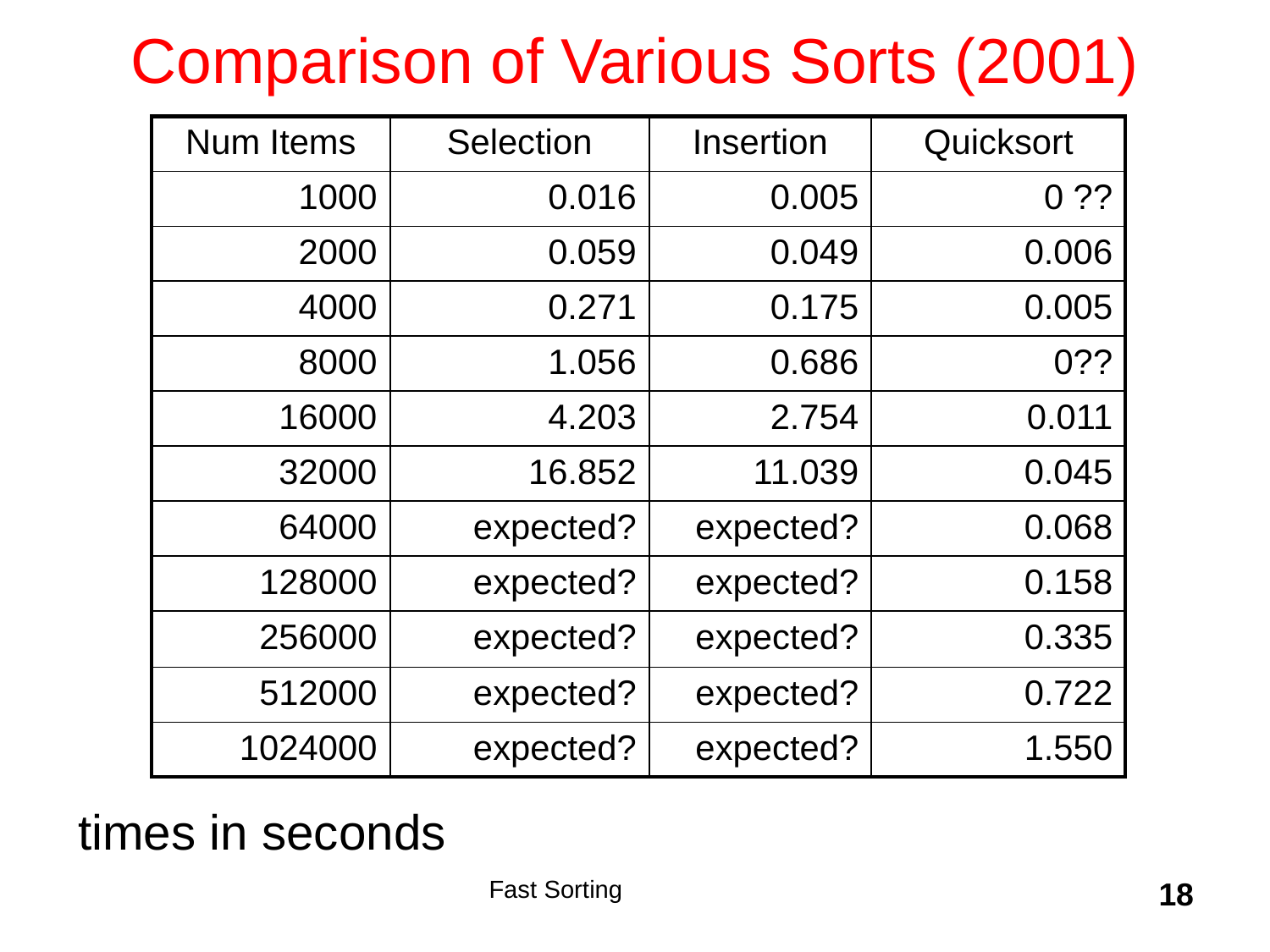

# Comparison of Various Sorts (2001)
| Num Items | Selection | Insertion | Quicksort |
| --- | --- | --- | --- |
| 1000 | 0.016 | 0.005 | 0 ?? |
| 2000 | 0.059 | 0.049 | 0.006 |
| 4000 | 0.271 | 0.175 | 0.005 |
| 8000 | 1.056 | 0.686 | 0?? |
| 16000 | 4.203 | 2.754 | 0.011 |
| 32000 | 16.852 | 11.039 | 0.045 |
| 64000 | expected? | expected? | 0.068 |
| 128000 | expected? | expected? | 0.158 |
| 256000 | expected? | expected? | 0.335 |
| 512000 | expected? | expected? | 0.722 |
| 1024000 | expected? | expected? | 1.550 |
times in seconds
Fast Sorting
18